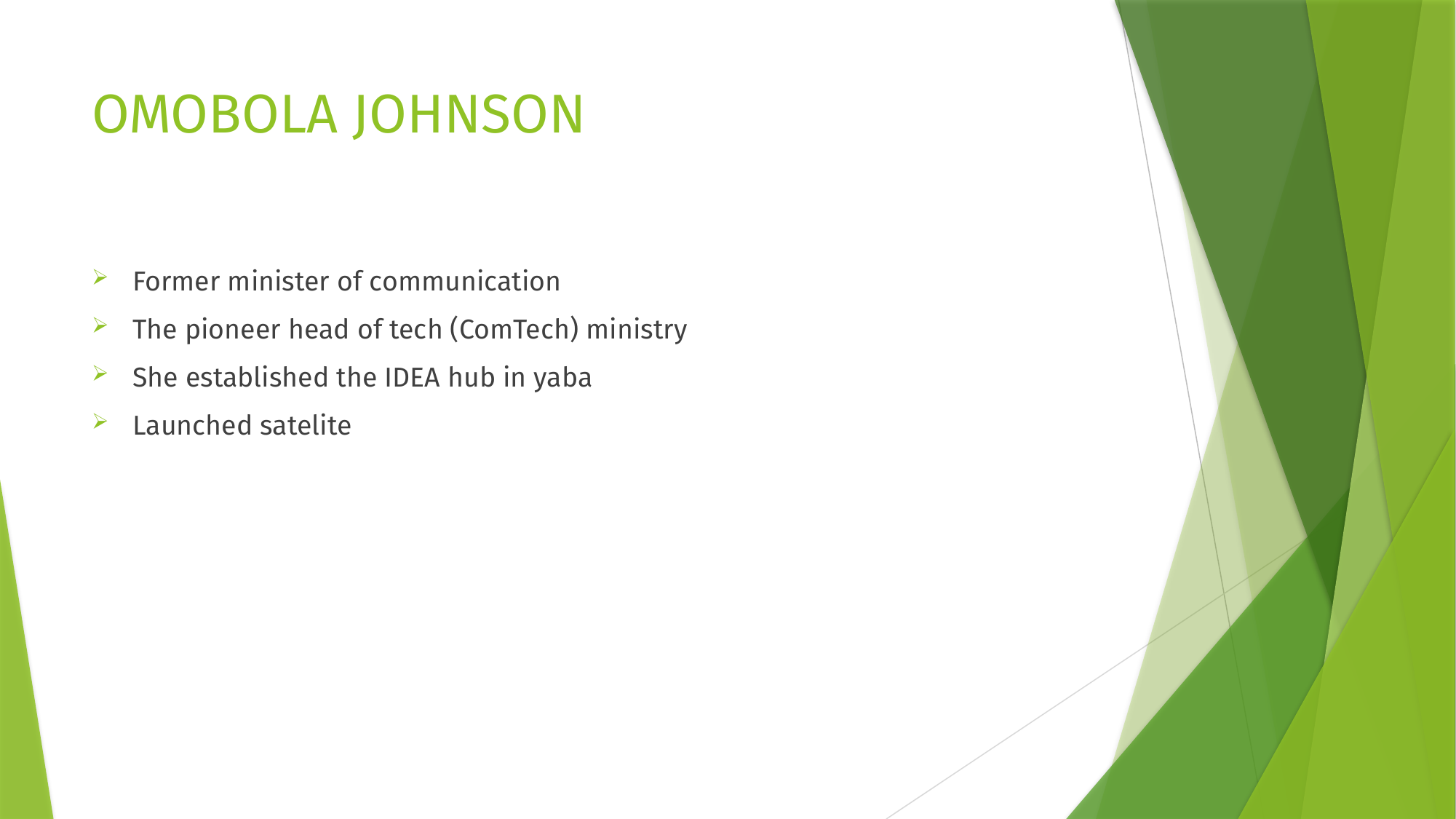

# OMOBOLA JOHNSON
Former minister of communication
The pioneer head of tech (ComTech) ministry
She established the IDEA hub in yaba
Launched satelite